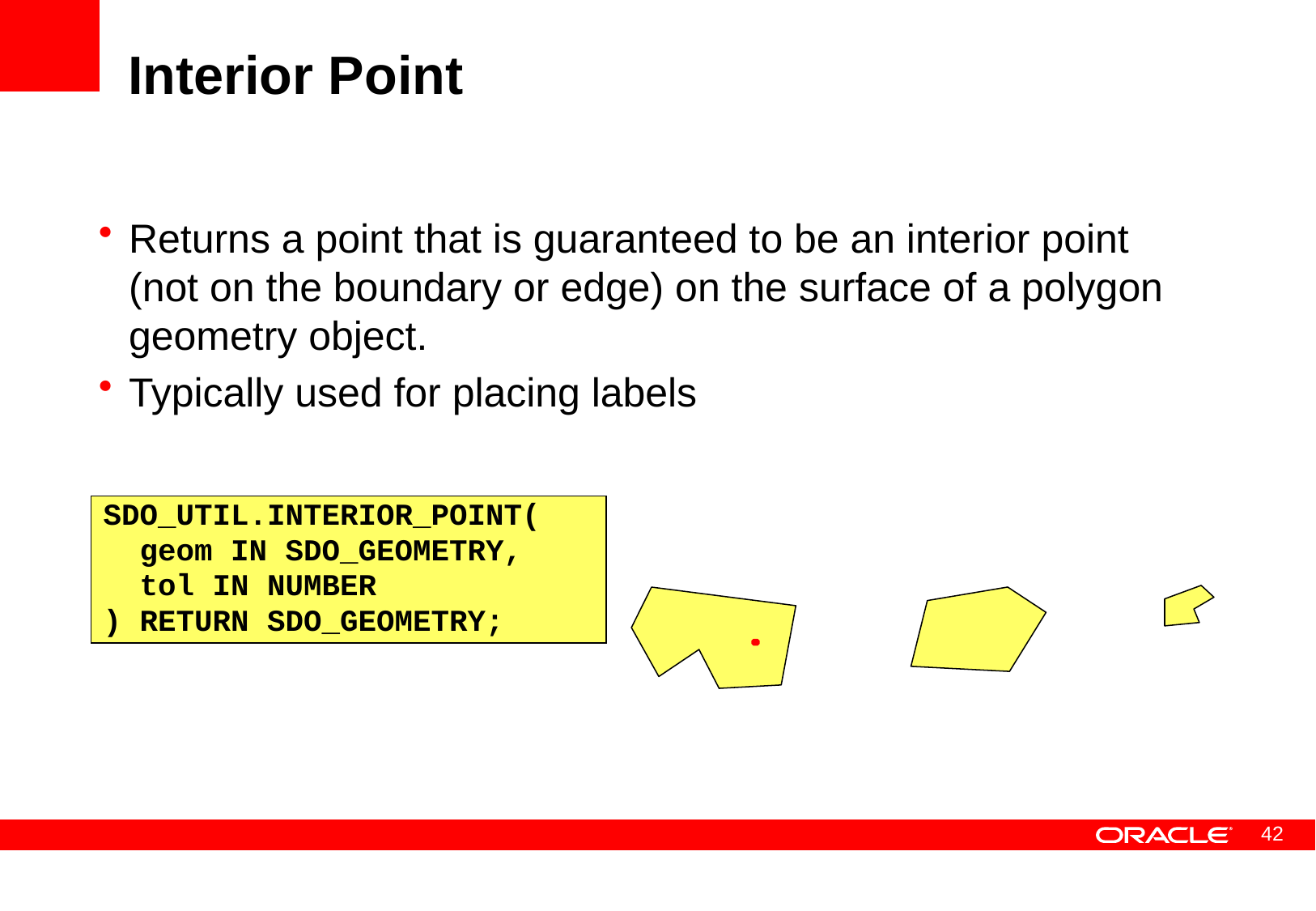

# Interior Point
Returns a point that is guaranteed to be an interior point (not on the boundary or edge) on the surface of a polygon geometry object.
Typically used for placing labels

SDO_UTIL.INTERIOR_POINT(
  geom IN SDO_GEOMETRY,
  tol IN NUMBER
) RETURN SDO_GEOMETRY;